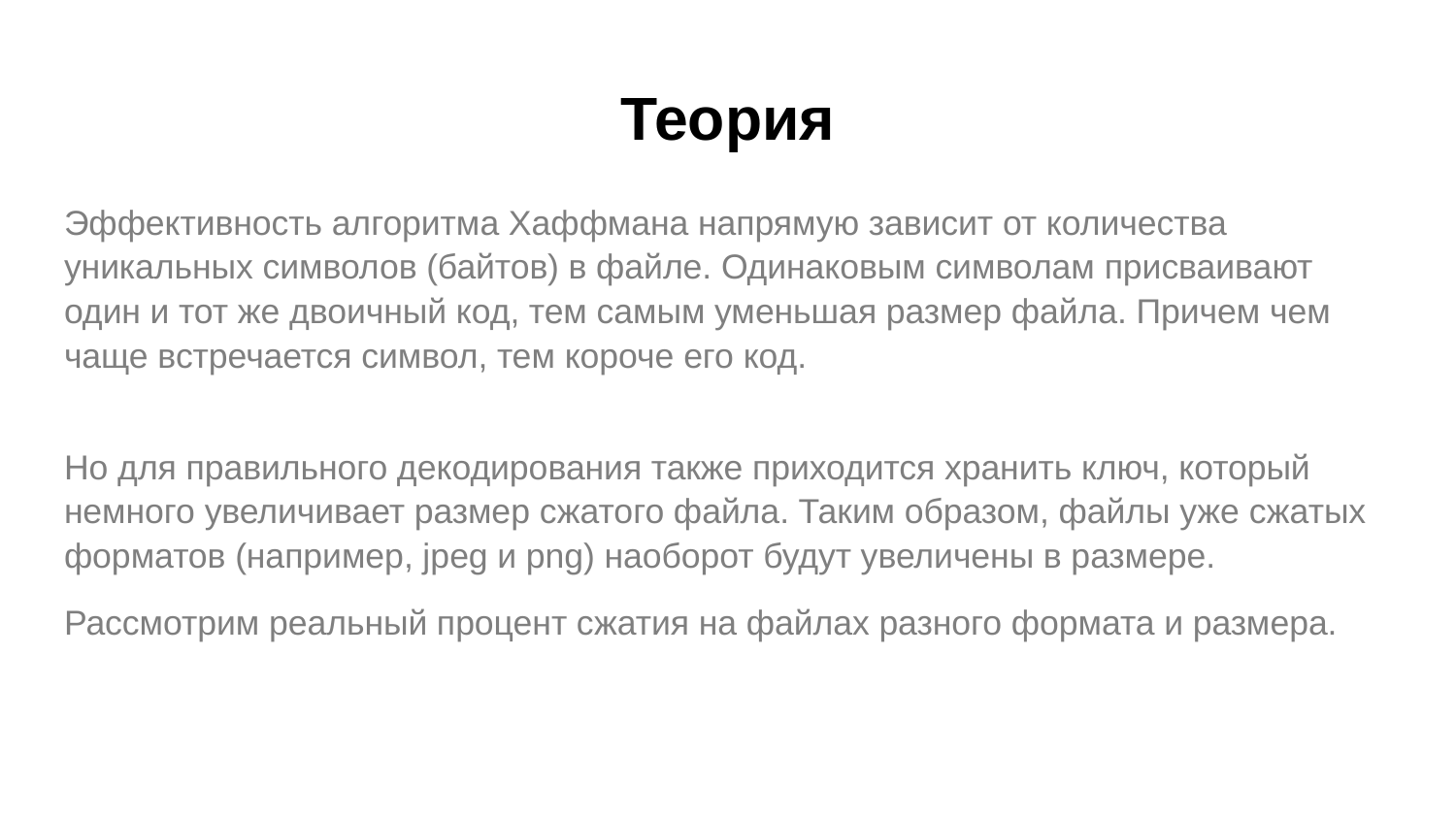

# Теория
Эффективность алгоритма Хаффмана напрямую зависит от количества уникальных символов (байтов) в файле. Одинаковым символам присваивают один и тот же двоичный код, тем самым уменьшая размер файла. Причем чем чаще встречается символ, тем короче его код.
Но для правильного декодирования также приходится хранить ключ, который немного увеличивает размер сжатого файла. Таким образом, файлы уже сжатых форматов (например, jpeg и png) наоборот будут увеличены в размере.
Рассмотрим реальный процент сжатия на файлах разного формата и размера.